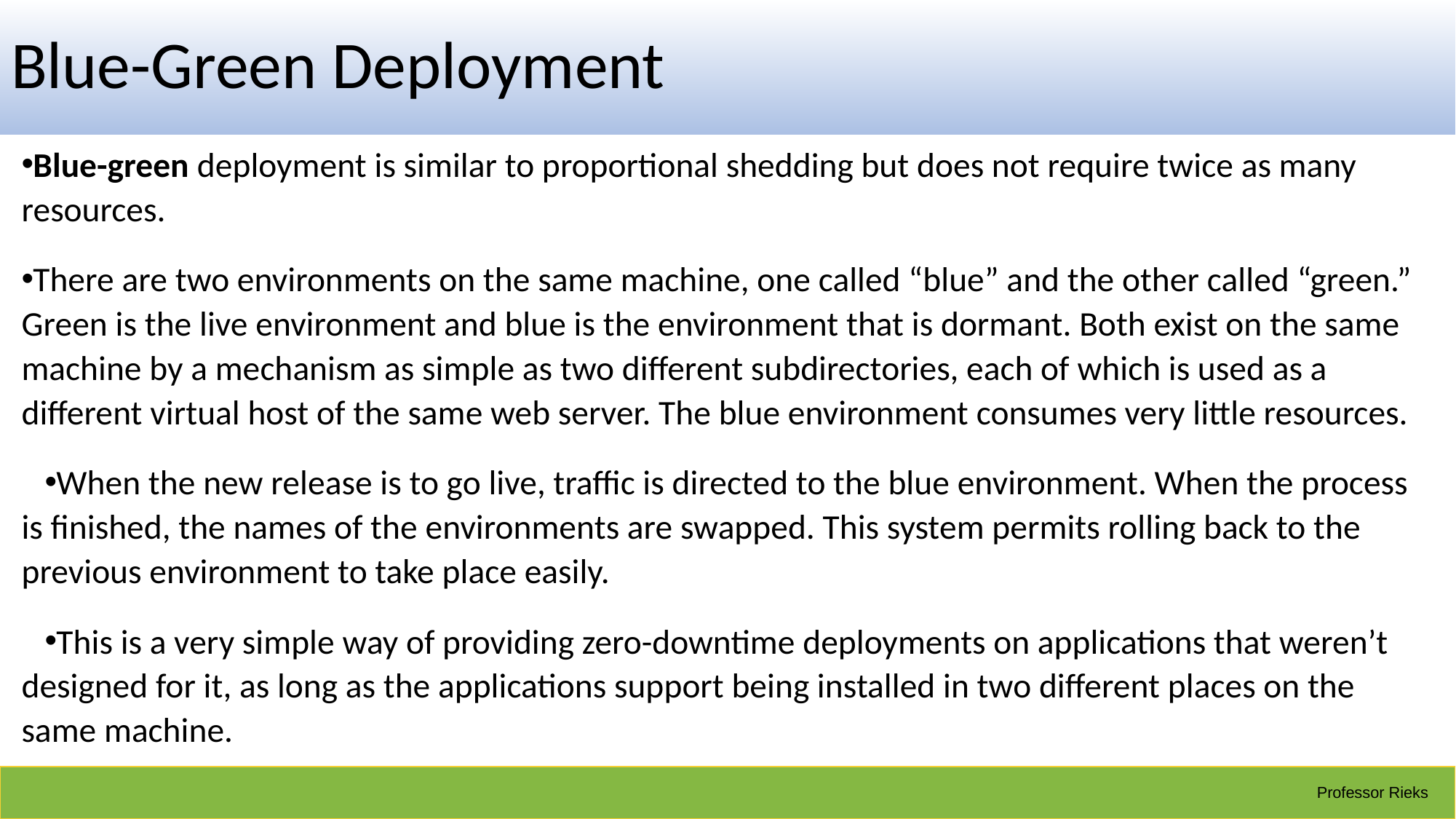

# Blue-Green Deployment
Blue-green deployment is similar to proportional shedding but does not require twice as many resources.
There are two environments on the same machine, one called “blue” and the other called “green.” Green is the live environment and blue is the environment that is dormant. Both exist on the same machine by a mechanism as simple as two different subdirectories, each of which is used as a different virtual host of the same web server. The blue environment consumes very little resources.
When the new release is to go live, traffic is directed to the blue environment. When the process is finished, the names of the environments are swapped. This system permits rolling back to the previous environment to take place easily.
This is a very simple way of providing zero-downtime deployments on applications that weren’t designed for it, as long as the applications support being installed in two different places on the same machine.